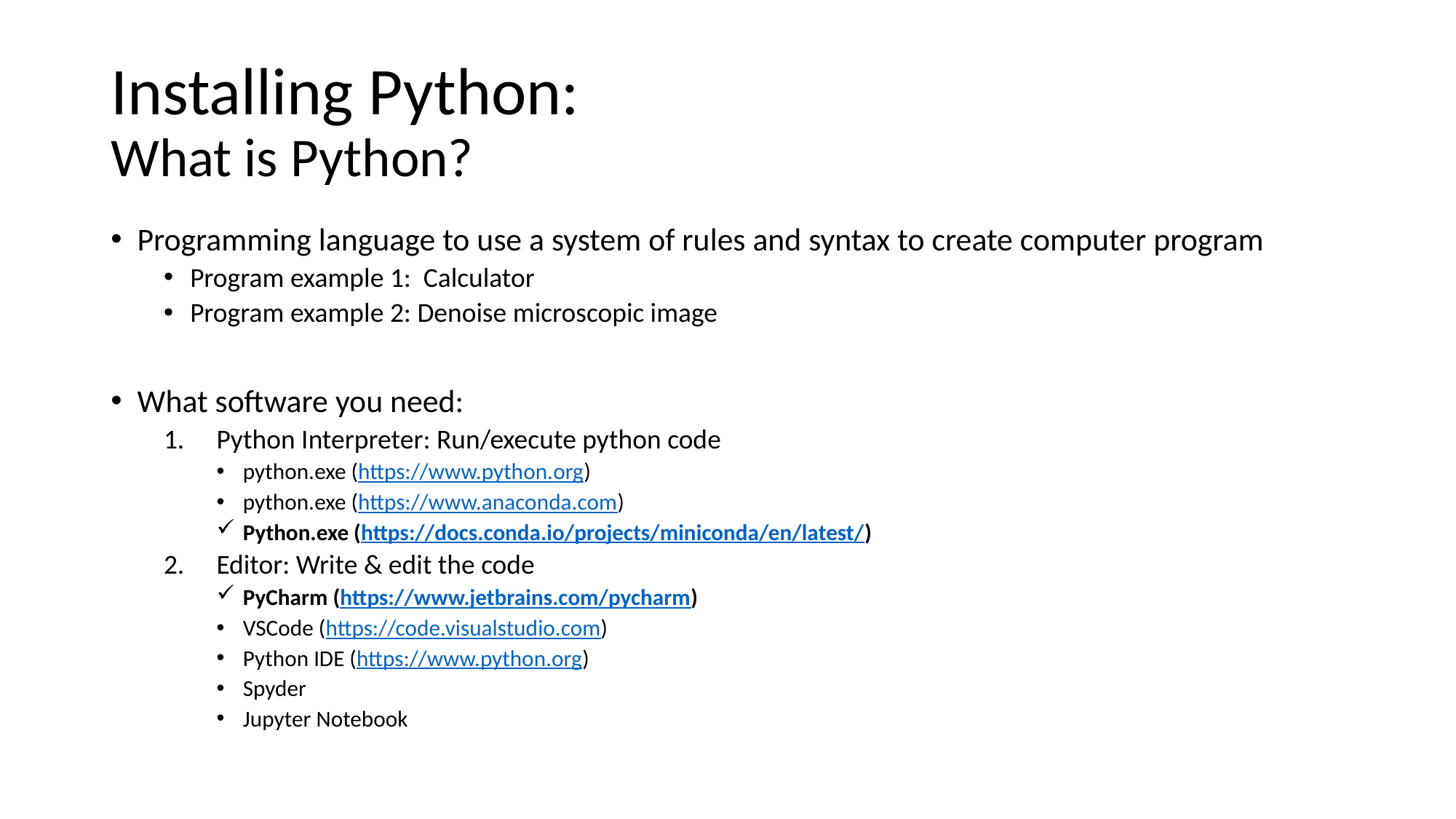

# Installing Python: What is Python?
Programming language to use a system of rules and syntax to create computer program
Program example 1:  Calculator
Program example 2: Denoise microscopic image

What software you need:
Python Interpreter: Run/execute python code
python.exe (https://www.python.org)
python.exe (https://www.anaconda.com)
Python.exe (https://docs.conda.io/projects/miniconda/en/latest/)
Editor: Write & edit the code
PyCharm (https://www.jetbrains.com/pycharm)
VSCode (https://code.visualstudio.com)
Python IDE (https://www.python.org)
Spyder
Jupyter Notebook